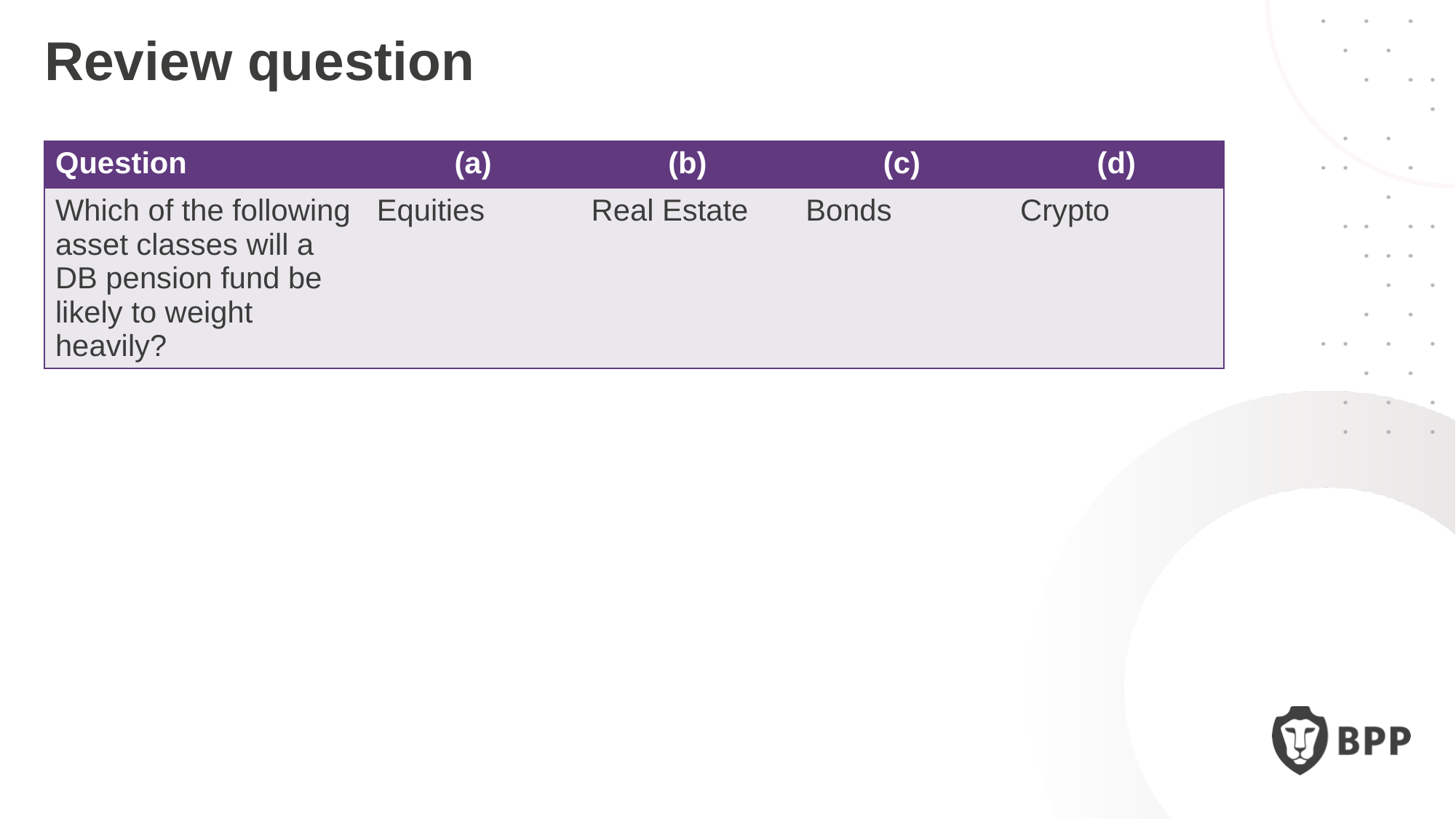

Review question
| Question | (a) | (b) | (c) | (d) |
| --- | --- | --- | --- | --- |
| Which of the following asset classes will a DB pension fund be likely to weight heavily? | Equities | Real Estate | Bonds | Crypto |